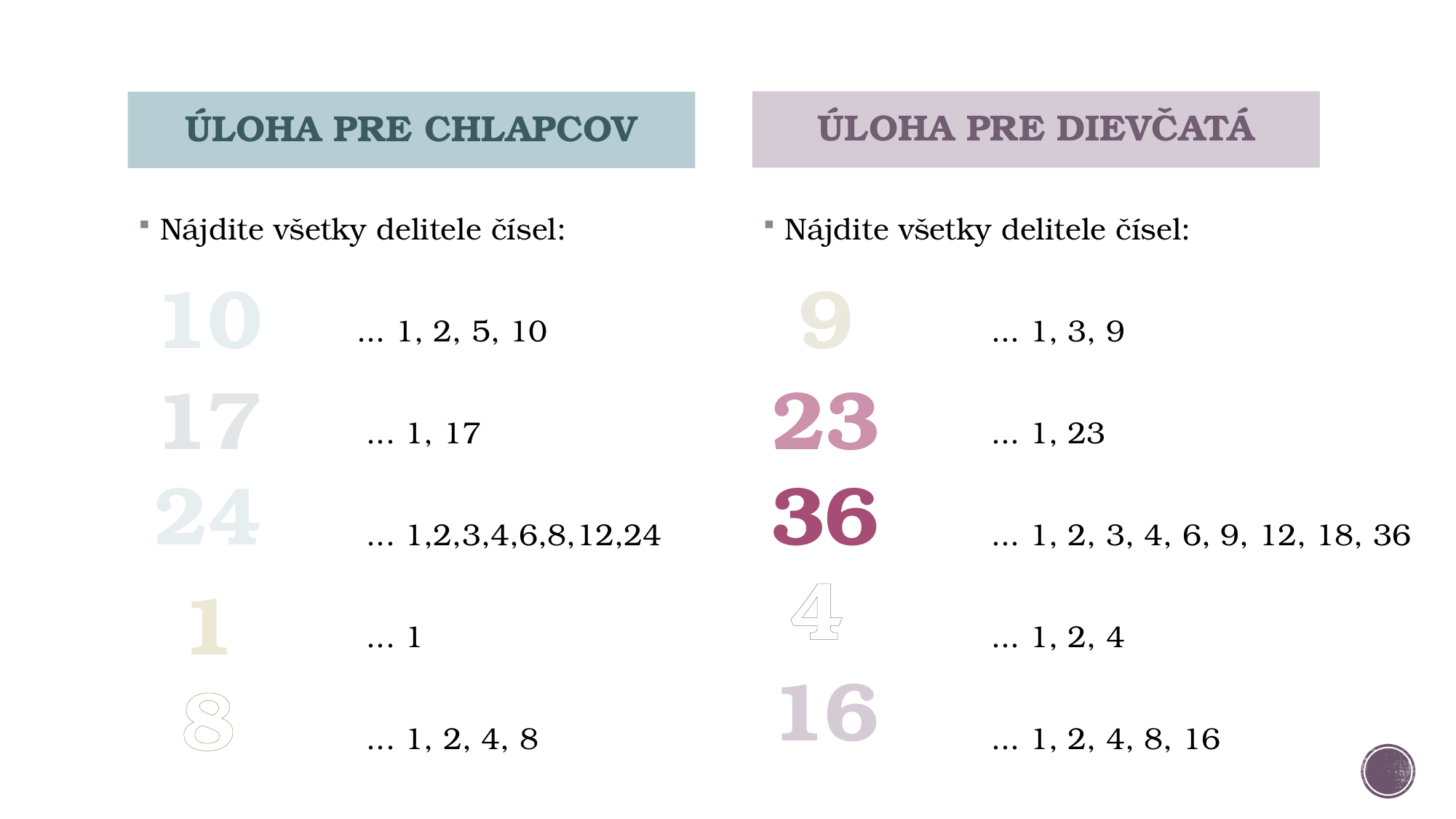

ÚLOHA PRE DIEVČATÁ
ÚLOHA PRE CHLAPCOV
Nájdite všetky delitele čísel:

		... 1, 2, 5, 10

		 ... 1, 17

		 ... 1,2,3,4,6,8,12,24

		 ... 1

		 ... 1, 2, 4, 8
Nájdite všetky delitele čísel:

		 ... 1, 3, 9

		 ... 1, 23

		 ... 1, 2, 3, 4, 6, 9, 12, 18, 36

		 ... 1, 2, 4

		 ... 1, 2, 4, 8, 16
10
9
17
23
24
36
4
1
16
8